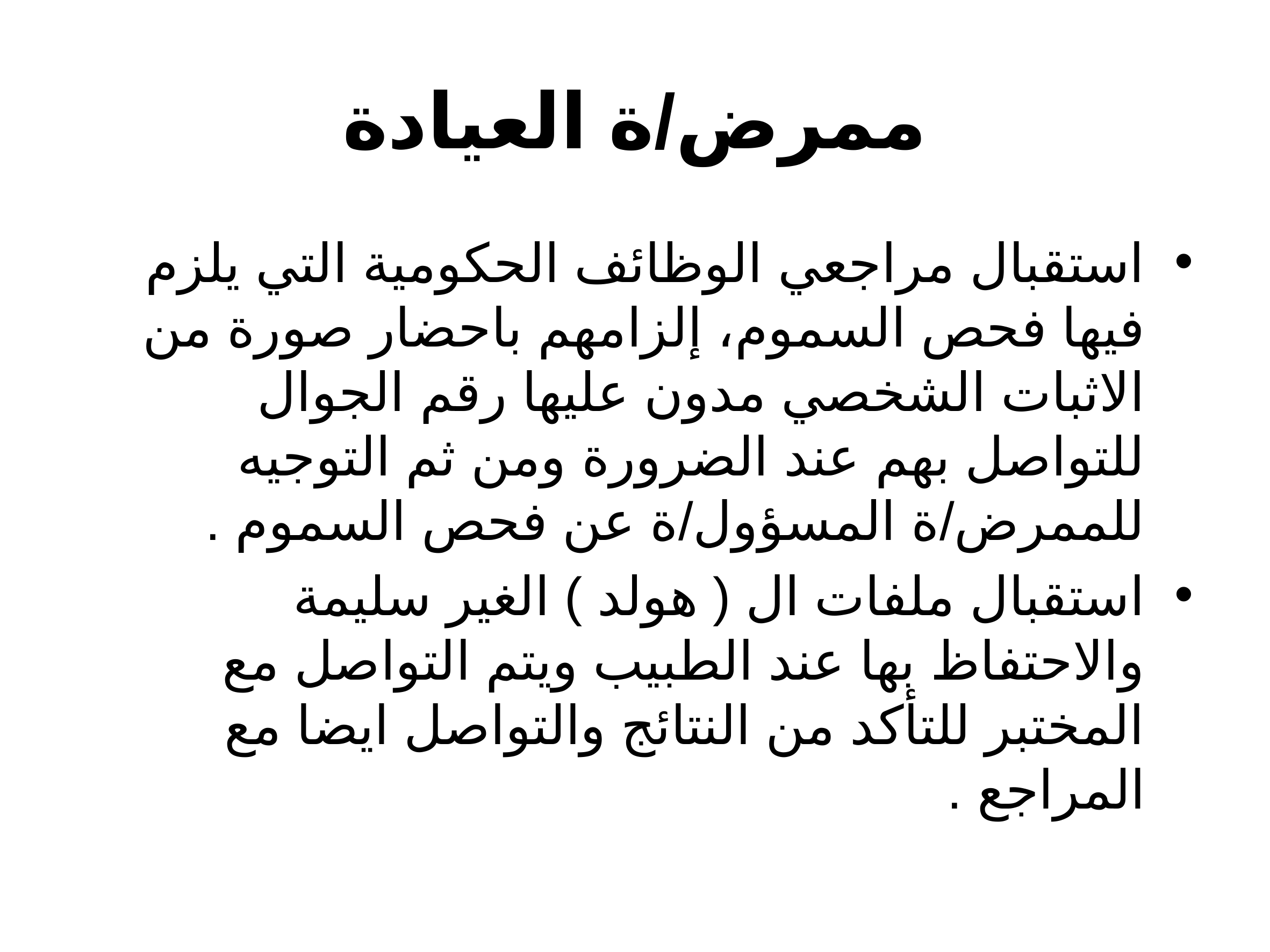

# ممرض/ة العيادة
استقبال مراجعي الوظائف الحكومية التي يلزم فيها فحص السموم، إلزامهم باحضار صورة من الاثبات الشخصي مدون عليها رقم الجوال للتواصل بهم عند الضرورة ومن ثم التوجيه للممرض/ة المسؤول/ة عن فحص السموم .
استقبال ملفات ال ( هولد ) الغير سليمة والاحتفاظ بها عند الطبيب ويتم التواصل مع المختبر للتأكد من النتائج والتواصل ايضا مع المراجع .